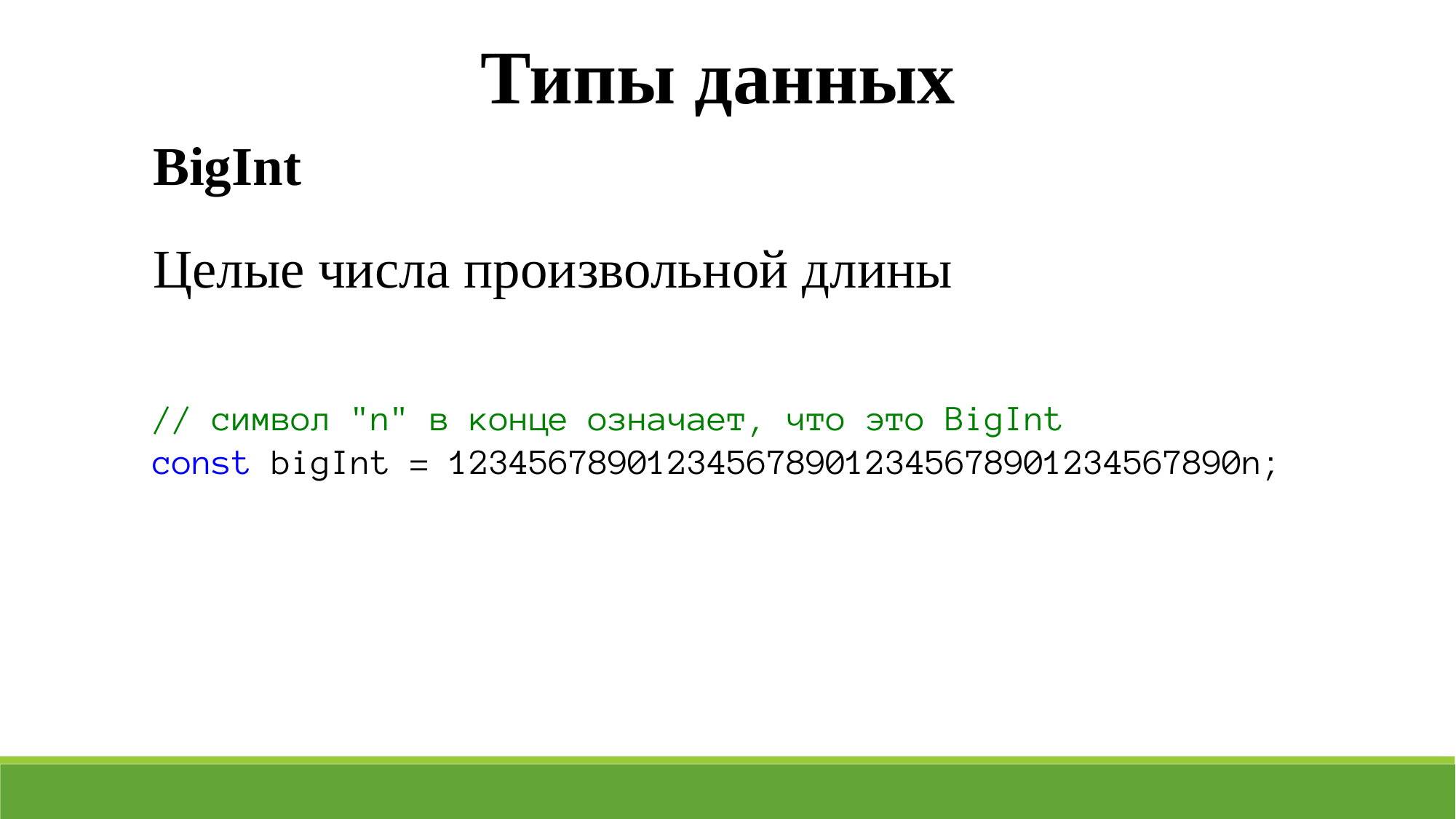

Типы данных
BigInt

Целые числа произвольной длины
// символ "n" в конце означает, что это BigInt
const bigInt = 1234567890123456789012345678901234567890n;